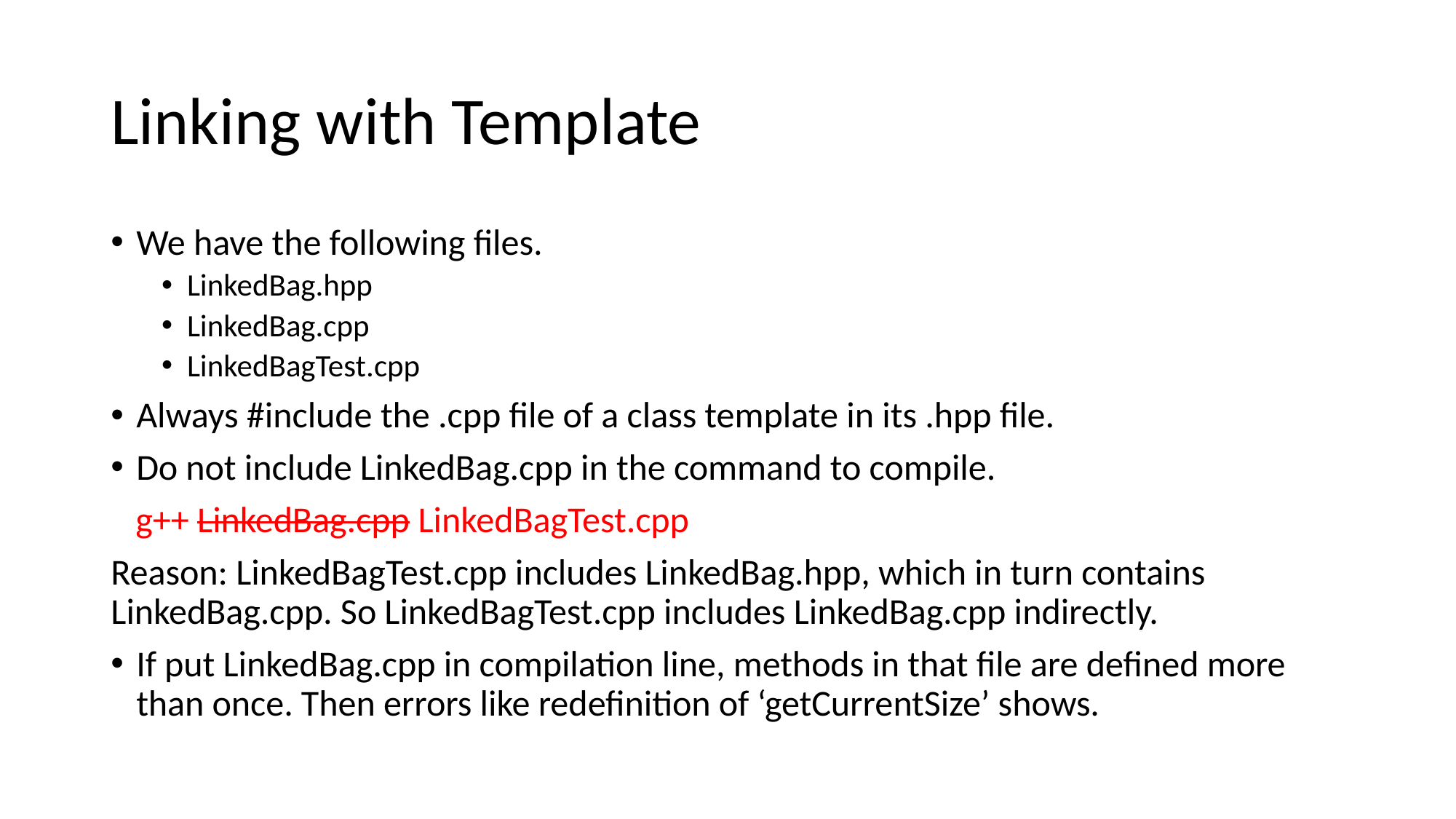

# Linking with Template
We have the following files.
LinkedBag.hpp
LinkedBag.cpp
LinkedBagTest.cpp
Always #include the .cpp file of a class template in its .hpp file.
Do not include LinkedBag.cpp in the command to compile.
   g++ LinkedBag.cpp LinkedBagTest.cpp
Reason: LinkedBagTest.cpp includes LinkedBag.hpp, which in turn contains LinkedBag.cpp. So LinkedBagTest.cpp includes LinkedBag.cpp indirectly.
If put LinkedBag.cpp in compilation line, methods in that file are defined more than once. Then errors like redefinition of ‘getCurrentSize’ shows.